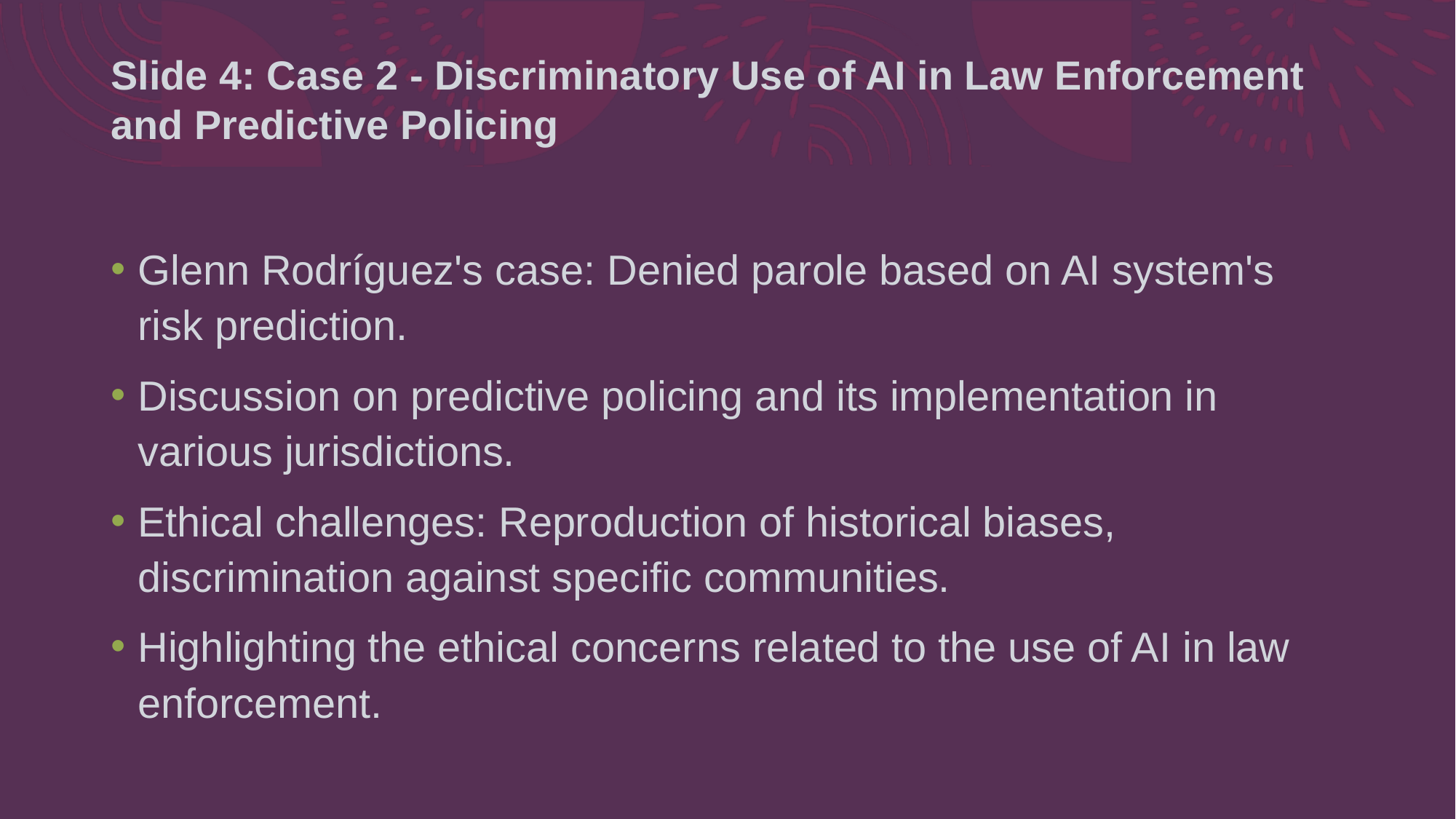

# Slide 4: Case 2 - Discriminatory Use of AI in Law Enforcement and Predictive Policing
Glenn Rodríguez's case: Denied parole based on AI system's risk prediction.
Discussion on predictive policing and its implementation in various jurisdictions.
Ethical challenges: Reproduction of historical biases, discrimination against specific communities.
Highlighting the ethical concerns related to the use of AI in law enforcement.